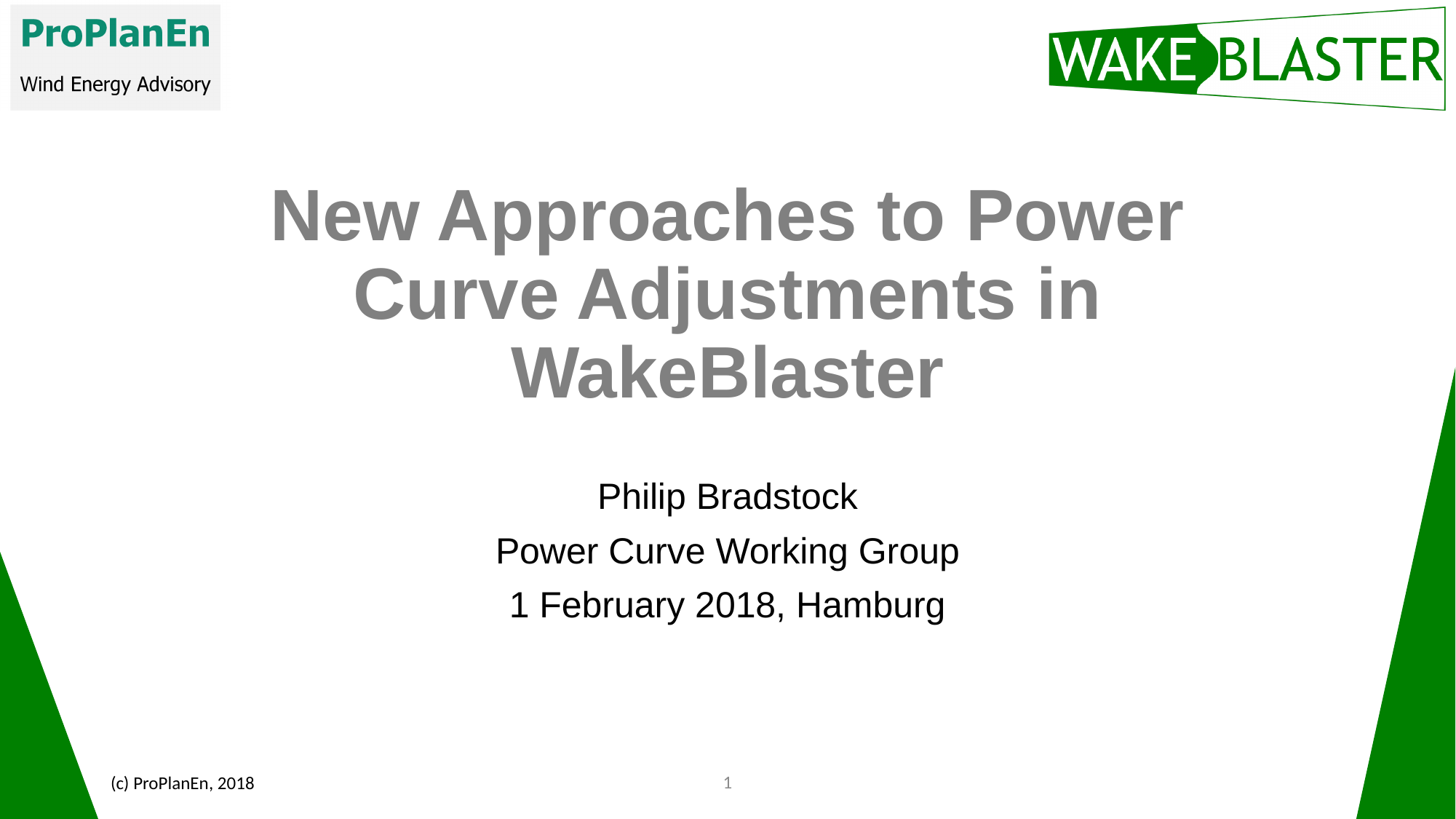

# New Approaches to Power Curve Adjustments in WakeBlaster
Philip Bradstock
Power Curve Working Group
1 February 2018, Hamburg
1
(c) ProPlanEn, 2018